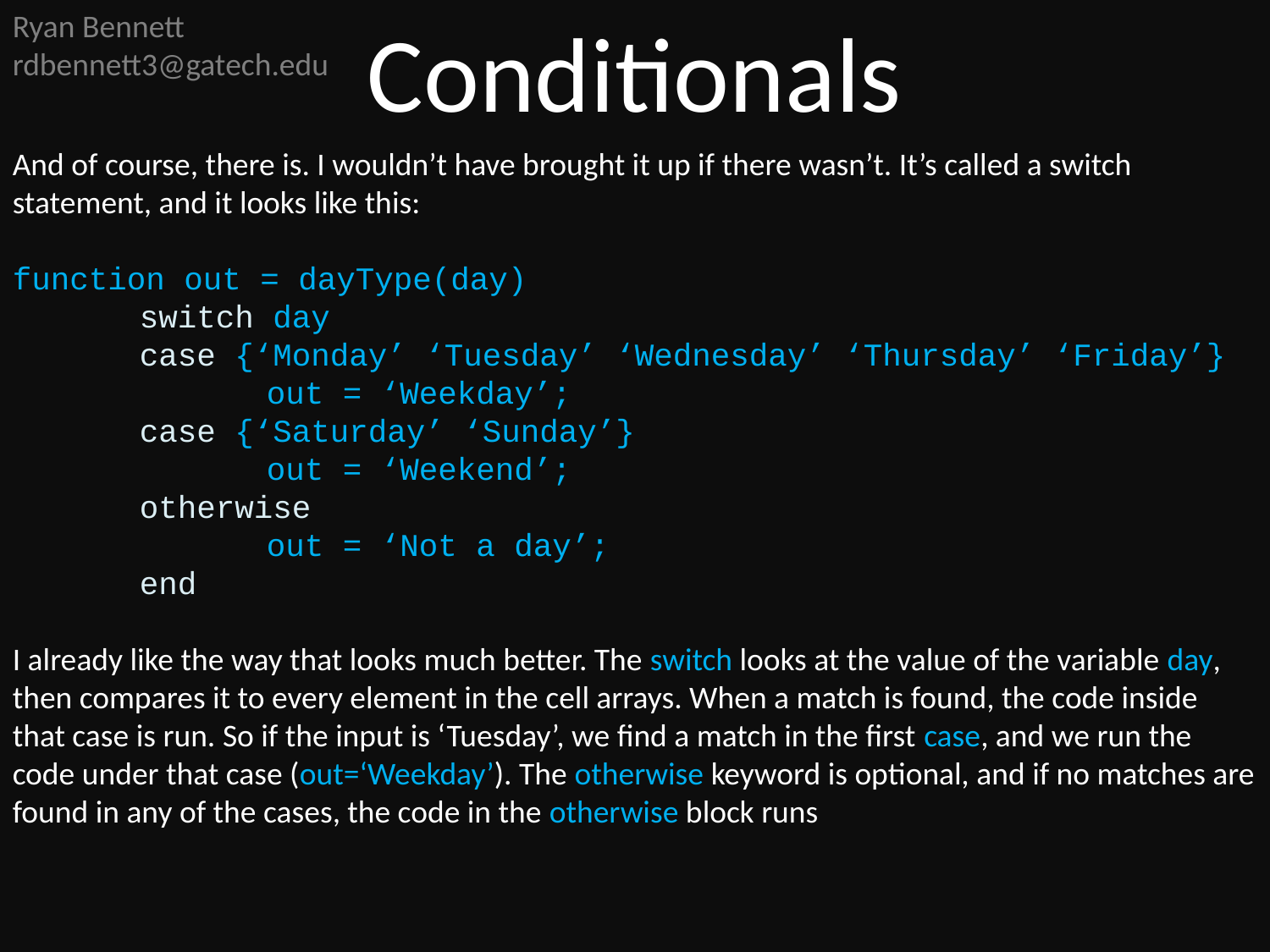

Ryan Bennett
rdbennett3@gatech.edu
Conditionals
And of course, there is. I wouldn’t have brought it up if there wasn’t. It’s called a switch statement, and it looks like this:

function out = dayType(day)
	switch day
	case {‘Monday’ ‘Tuesday’ ‘Wednesday’ ‘Thursday’ ‘Friday’}
		out = ‘Weekday’;
	case {‘Saturday’ ‘Sunday’}
		out = ‘Weekend’;
	otherwise
		out = ‘Not a day’;
	end

I already like the way that looks much better. The switch looks at the value of the variable day, then compares it to every element in the cell arrays. When a match is found, the code inside that case is run. So if the input is ‘Tuesday’, we find a match in the first case, and we run the code under that case (out=‘Weekday’). The otherwise keyword is optional, and if no matches are found in any of the cases, the code in the otherwise block runs